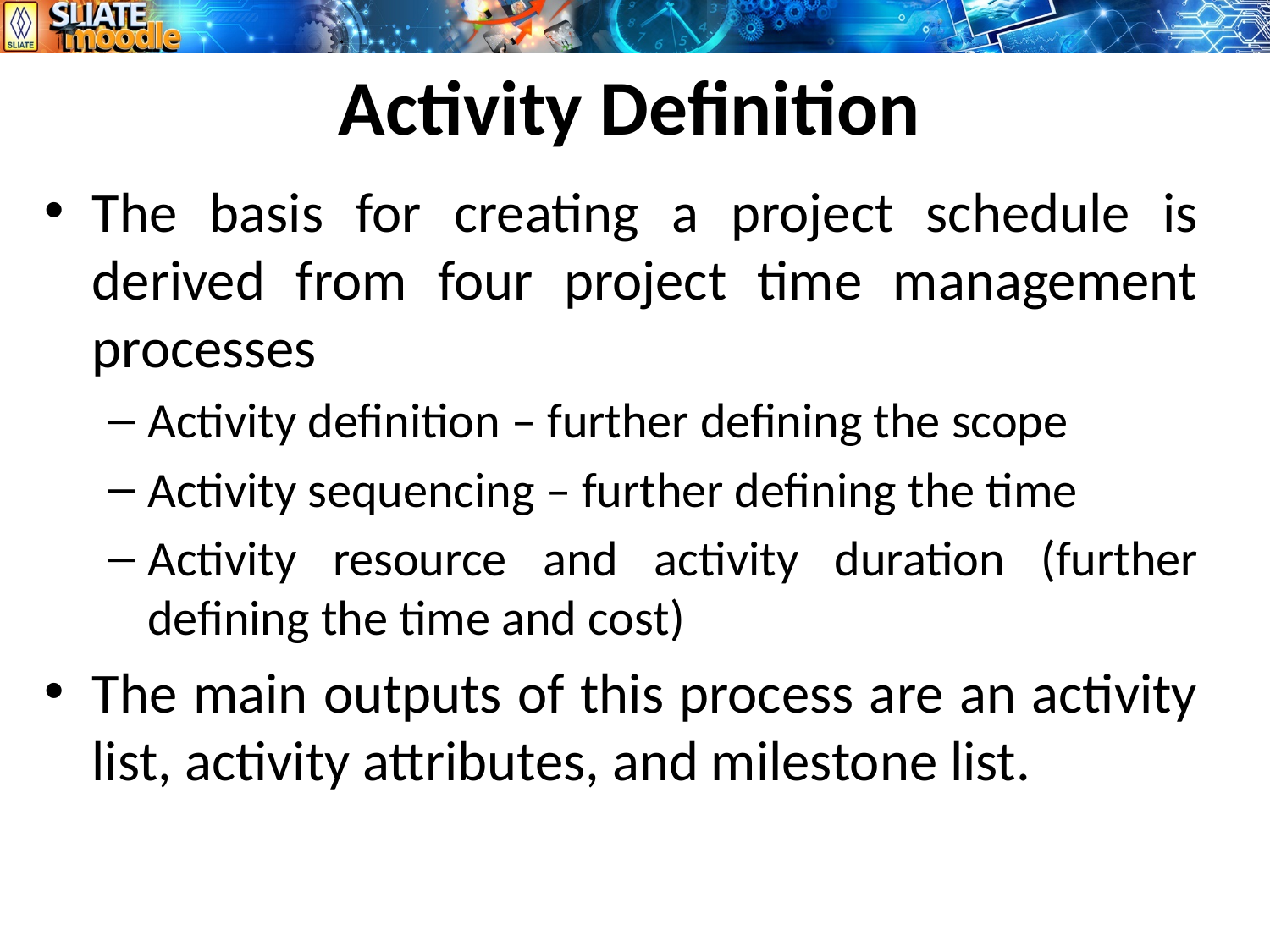

# Activity Definition
The basis for creating a project schedule is derived from four project time management processes
Activity definition – further defining the scope
Activity sequencing – further defining the time
Activity resource and activity duration (further defining the time and cost)
The main outputs of this process are an activity list, activity attributes, and milestone list.

7